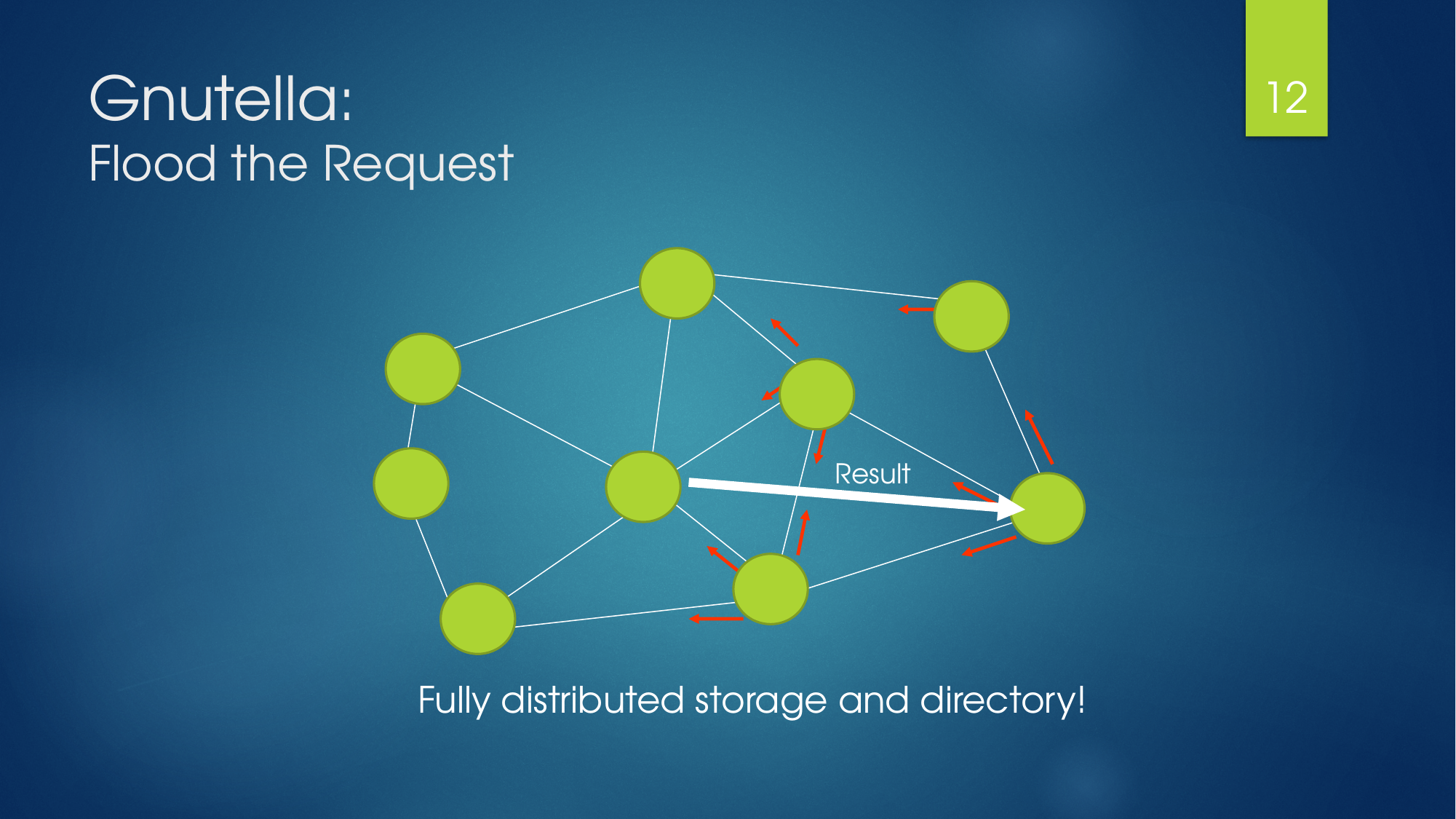

12
# Gnutella: Flood the Request

Result

Fully distributed storage and directory!